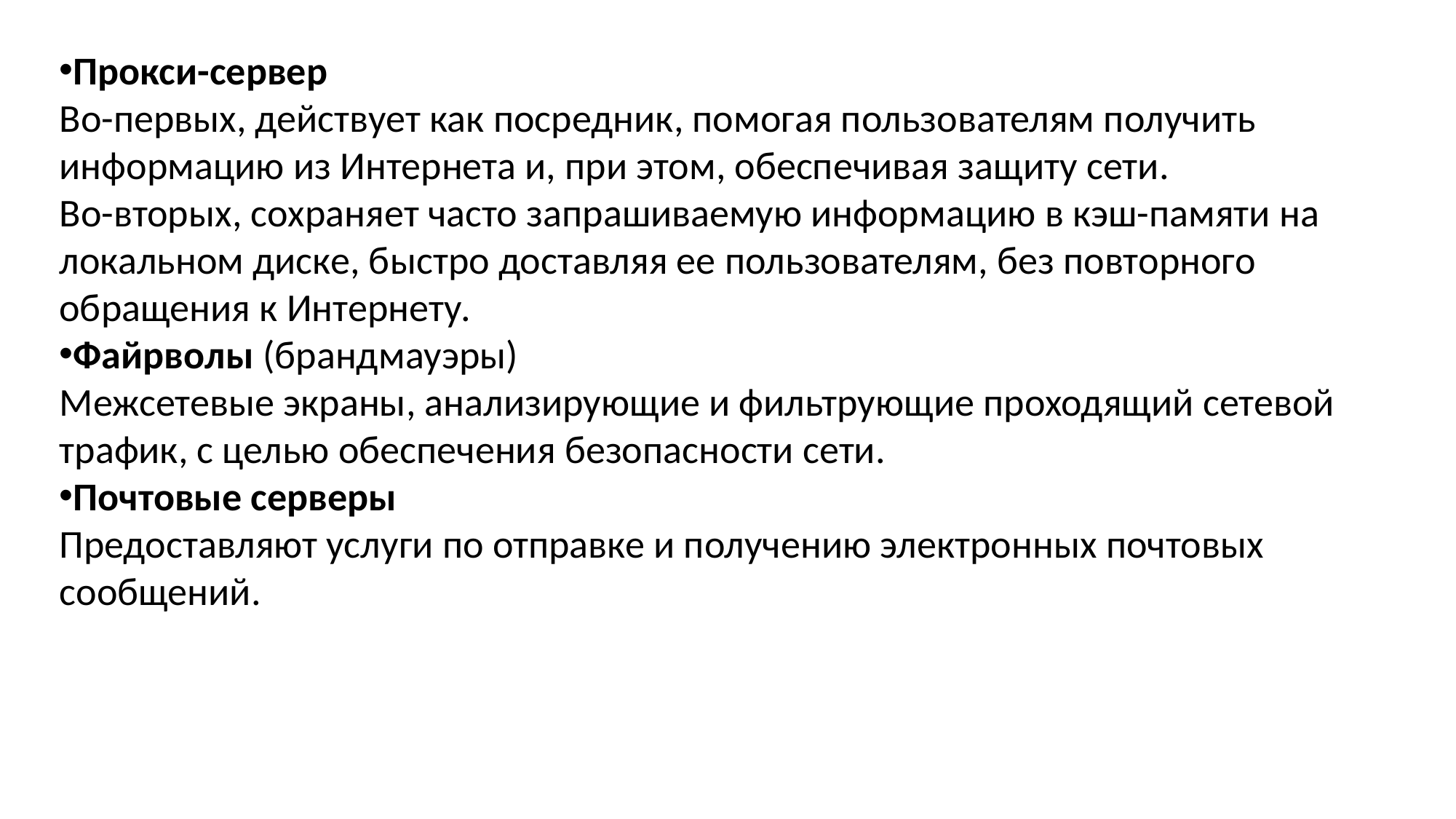

Прокси-сервер
Во-первых, действует как посредник, помогая пользователям получить информацию из Интернета и, при этом, обеспечивая защиту сети.
Во-вторых, сохраняет часто запрашиваемую информацию в кэш-памяти на локальном диске, быстро доставляя ее пользователям, без повторного обращения к Интернету.
Файрволы (брандмауэры)
Межсетевые экраны, анализирующие и фильтрующие проходящий сетевой трафик, с целью обеспечения безопасности сети.
Почтовые серверы
Предоставляют услуги по отправке и получению электронных почтовых сообщений.